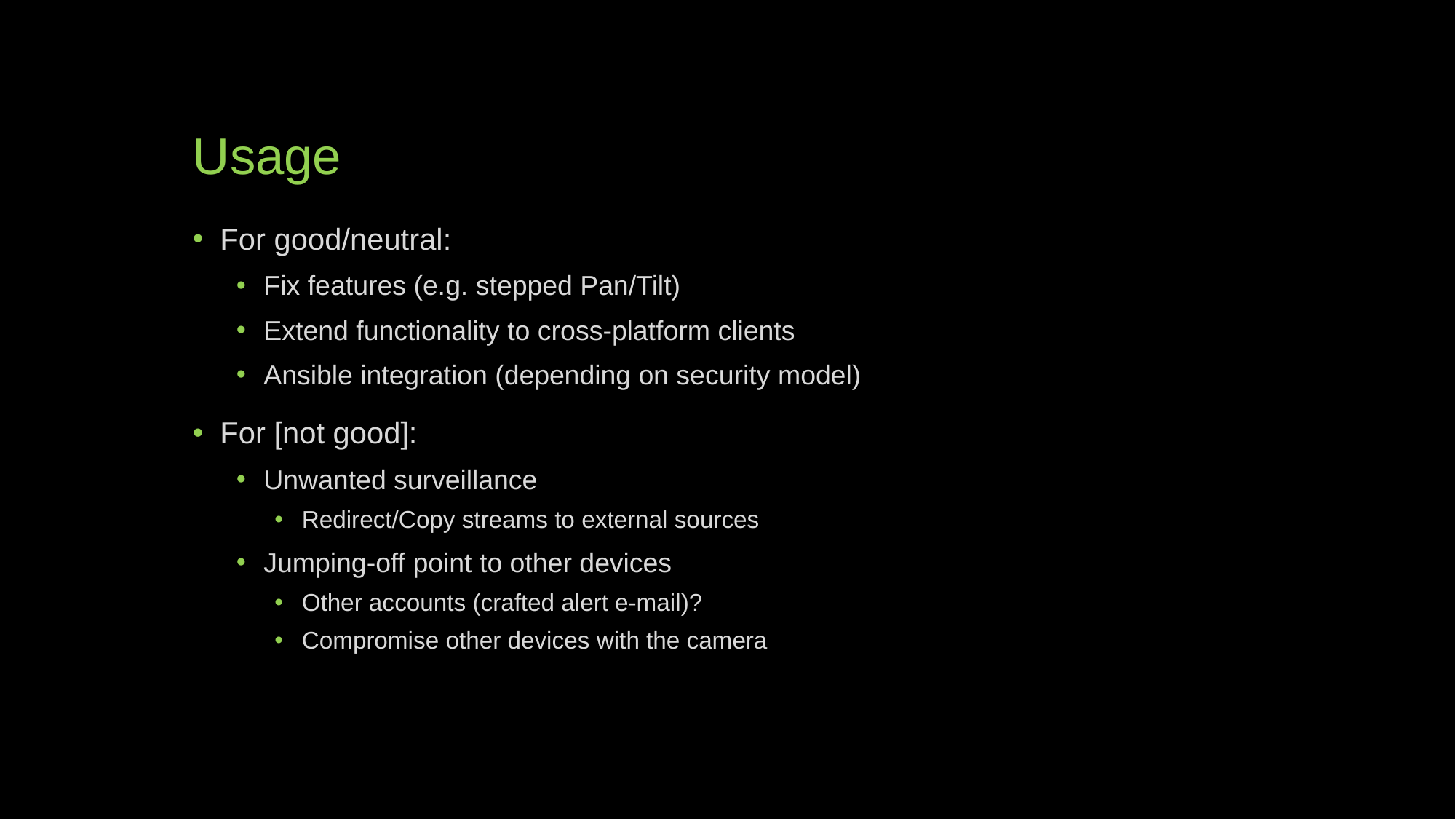

# Usage
For good/neutral:
Fix features (e.g. stepped Pan/Tilt)
Extend functionality to cross-platform clients
Ansible integration (depending on security model)
For [not good]:
Unwanted surveillance
Redirect/Copy streams to external sources
Jumping-off point to other devices
Other accounts (crafted alert e-mail)?
Compromise other devices with the camera